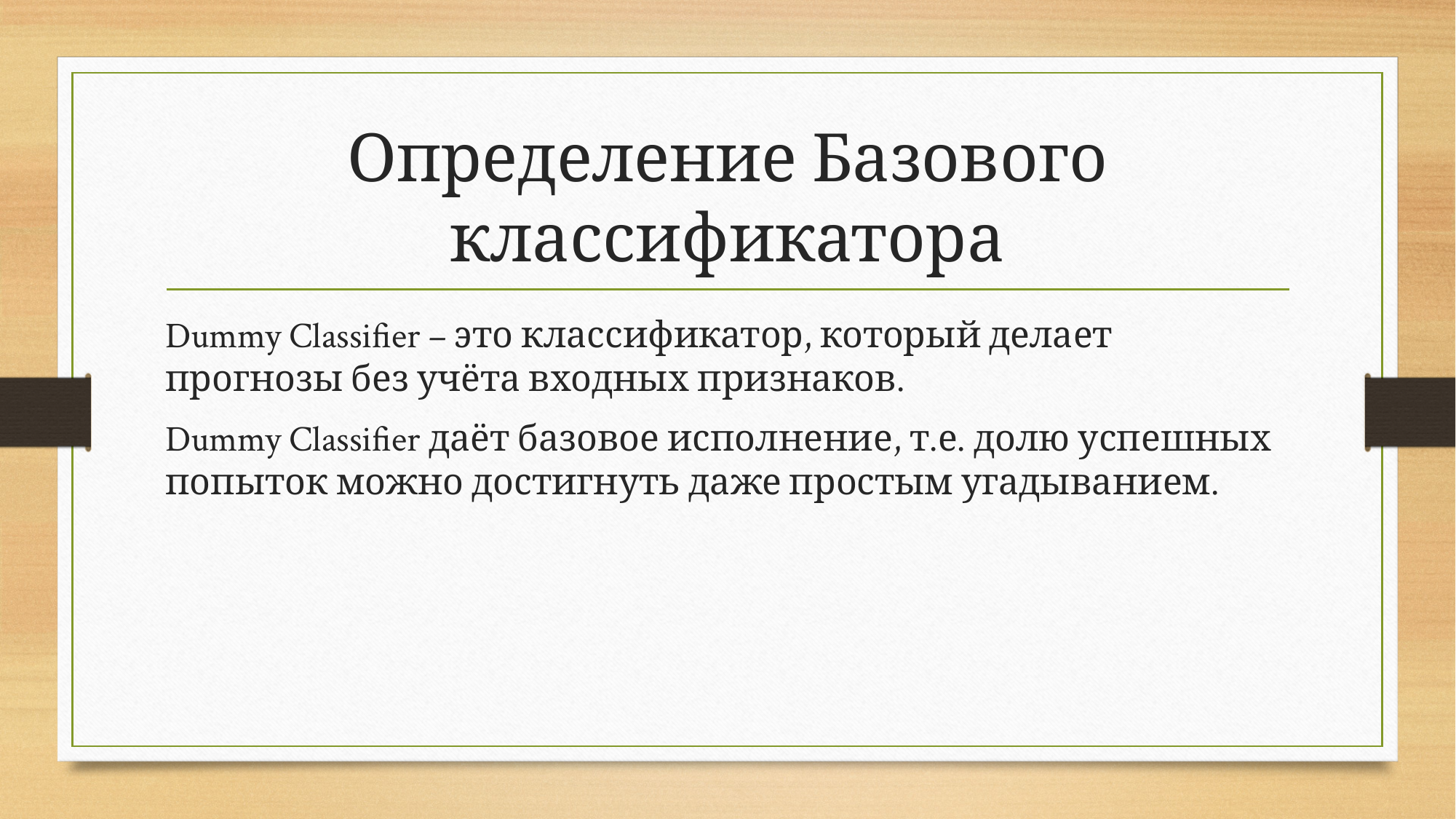

# Определение Базового классификатора
Dummy Classifier – это классификатор, который делает прогнозы без учёта входных признаков.
Dummy Classifier даёт базовое исполнение, т.е. долю успешных попыток можно достигнуть даже простым угадыванием.